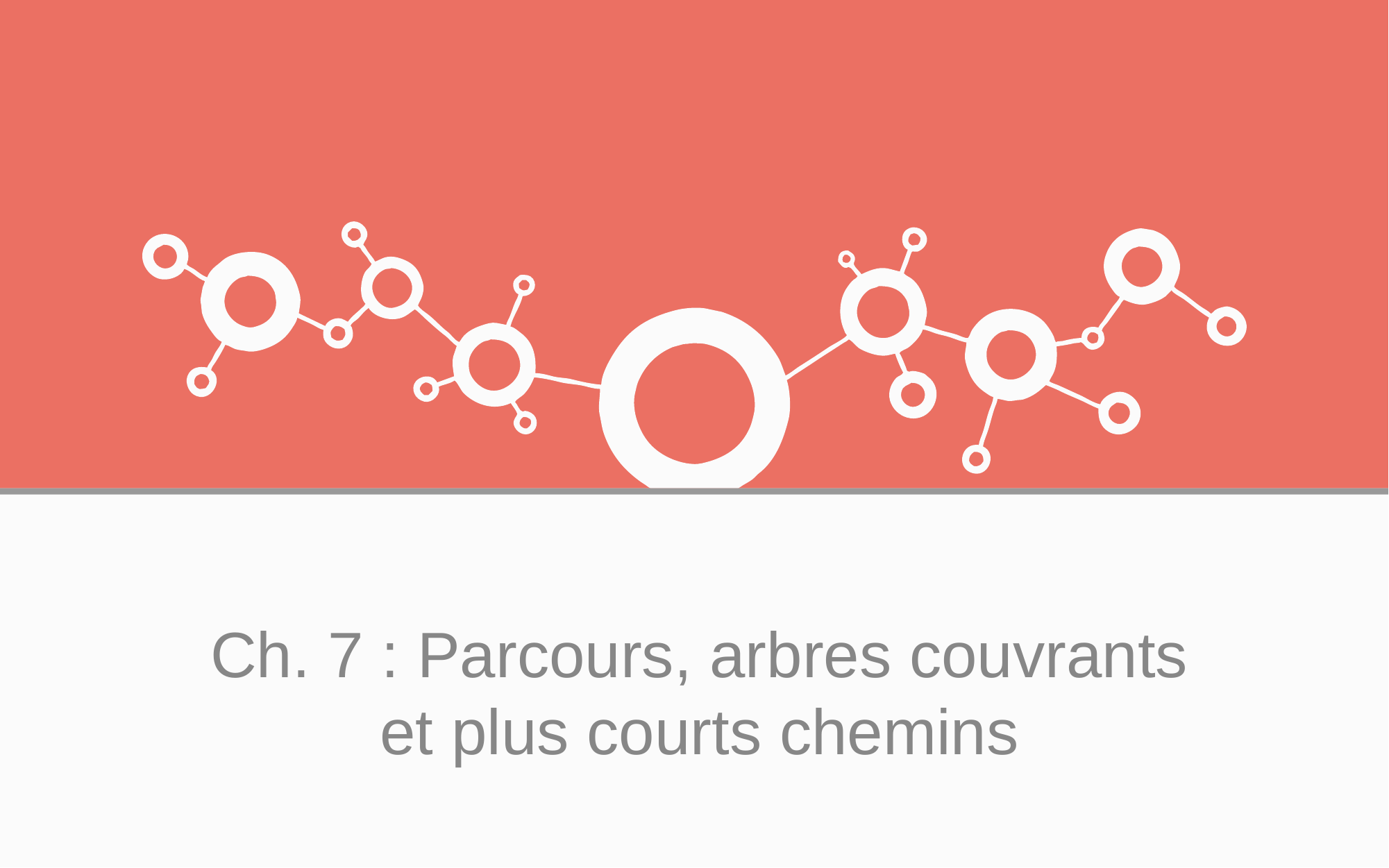

Ch. 7 : Parcours, arbres couvrants
et plus courts chemins